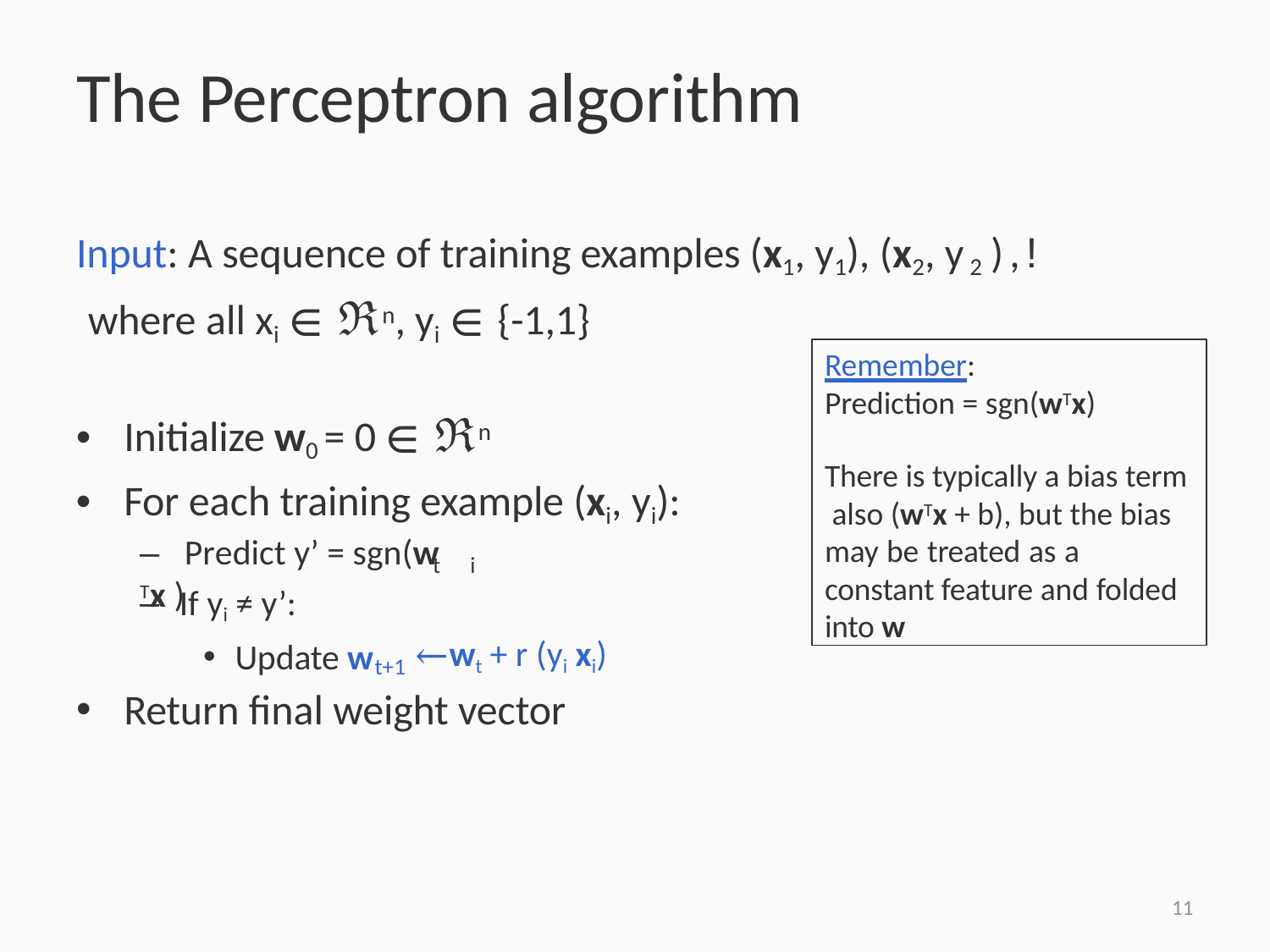

# The Perceptron algorithm
Input: A sequence of training examples (x1, y1), (x2, y2),!  where all xi ∈ ℜn, yi ∈ {-1,1}

Remember:  Prediction = sgn(wTx)

There is typically a bias term  also (wTx + b), but the bias  may be treated as a  constant feature and folded  into w
Initialize w0 = 0 ∈ ℜn
For each training example (xi, yi):
–	Predict y’ = sgn(w Tx )
t	i
If yi ≠ y’:
Update w
←wt + r (yi xi)
t+1
Return final weight vector
11